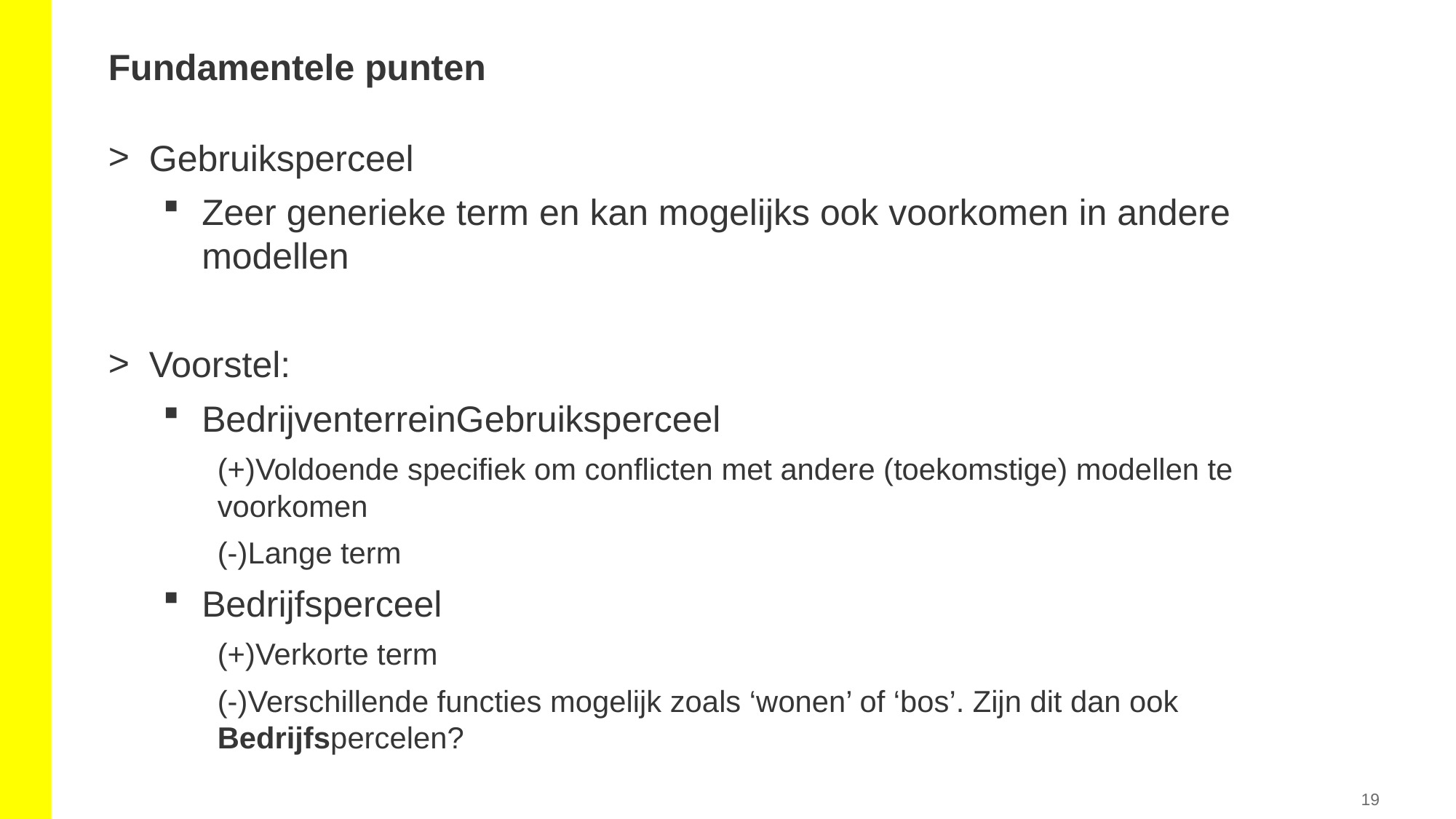

# Fundamentele punten
Gebruiksperceel
Zeer generieke term en kan mogelijks ook voorkomen in andere modellen

Voorstel:
BedrijventerreinGebruiksperceel
(+)Voldoende specifiek om conflicten met andere (toekomstige) modellen te voorkomen
(-)Lange term
Bedrijfsperceel
(+)Verkorte term
(-)Verschillende functies mogelijk zoals ‘wonen’ of ‘bos’. Zijn dit dan ook Bedrijfspercelen?

19